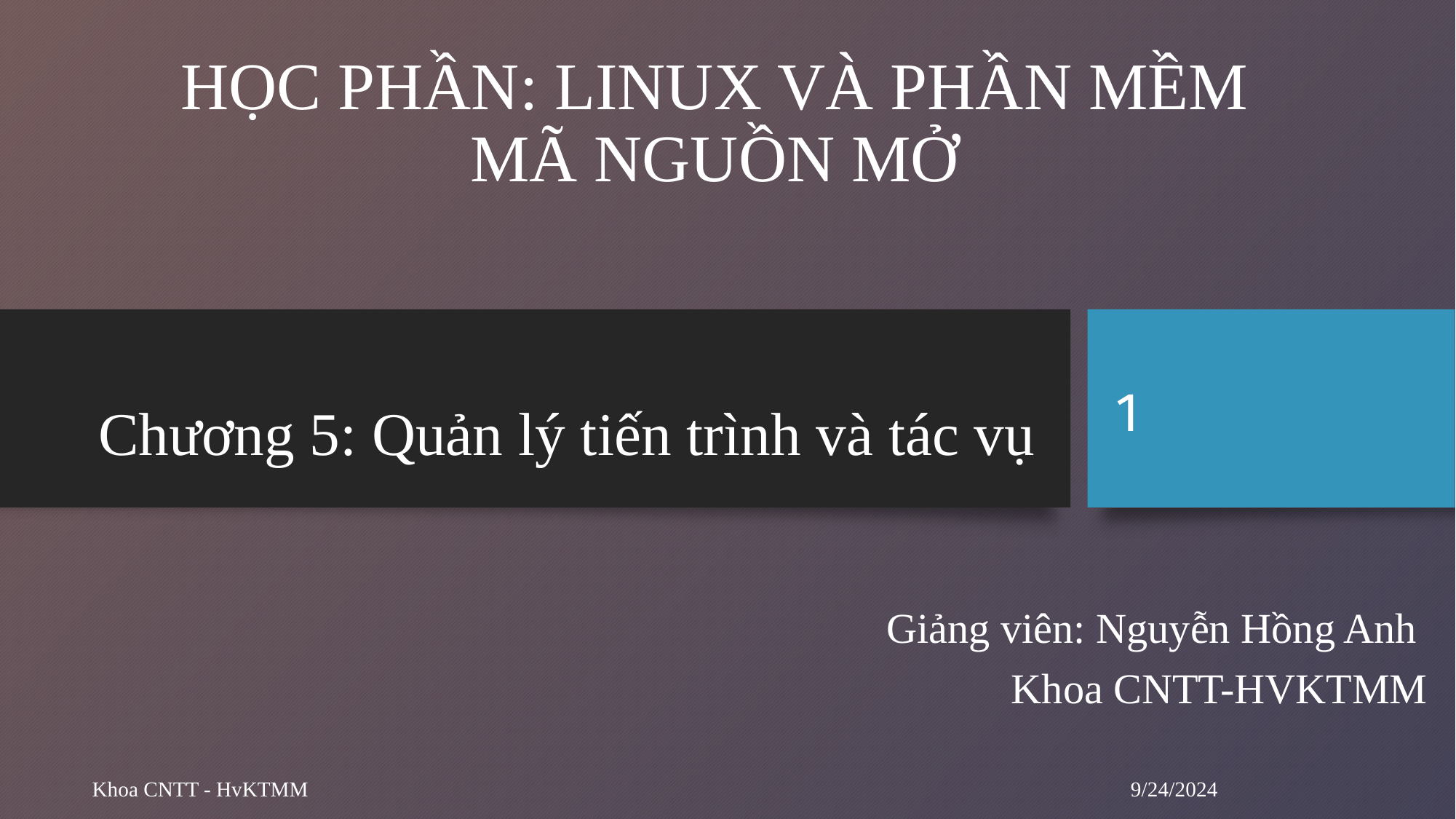

# HỌC PHẦN: LINUX VÀ PHẦN MỀM MÃ NGUỒN MỞ
Chương 5: Quản lý tiến trình và tác vụ
1
Giảng viên: Nguyễn Hồng Anh
Khoa CNTT-HVKTMM
9/24/2024
Khoa CNTT - HvKTMM